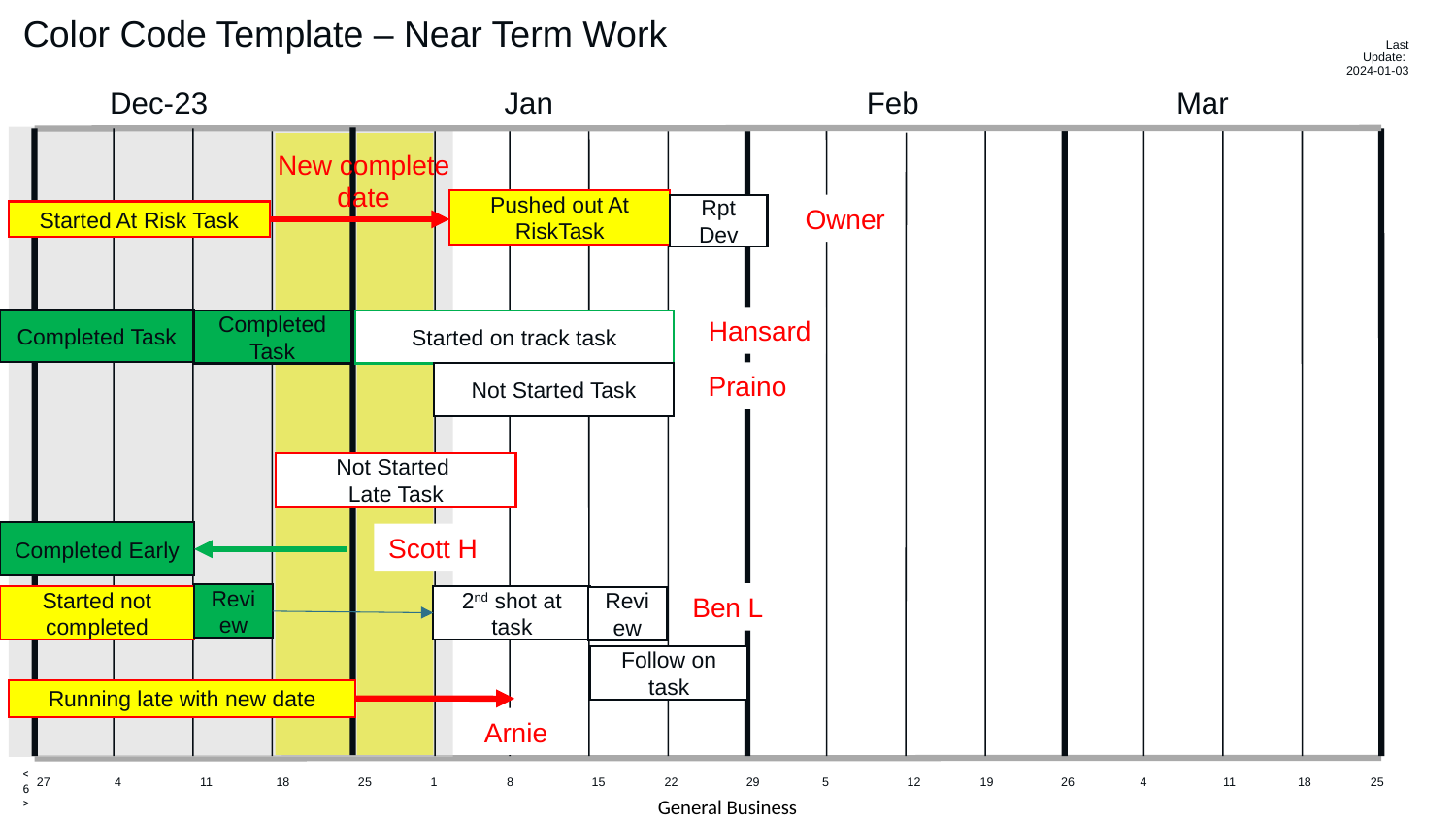

# Color Code Template – Near Term Work
 Last Update:  2024-01-03
New complete
date
Pushed out At RiskTask
Rpt Dev
Owner
Started At Risk Task
Hansard
Completed Task
Completed
Task
Started on track task
Praino
Not Started Task
Not Started
Late Task
Completed Early
Scott H
Ben L
Review
Started not completed
2nd shot at task
Review
Follow on task
Running late with new date
Arnie
<6>